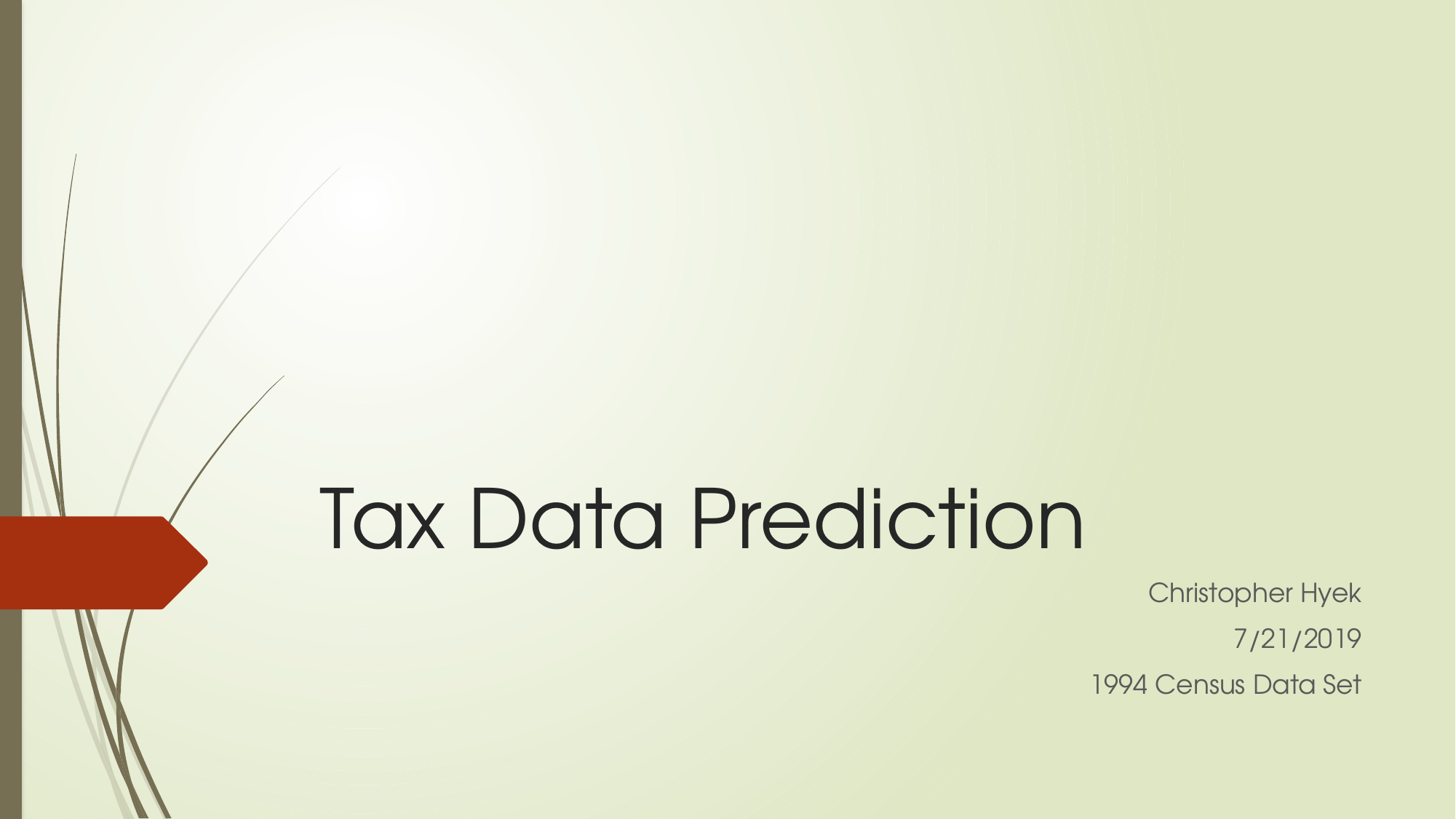

# Tax Data Prediction
Christopher Hyek
7/21/2019
1994 Census Data Set